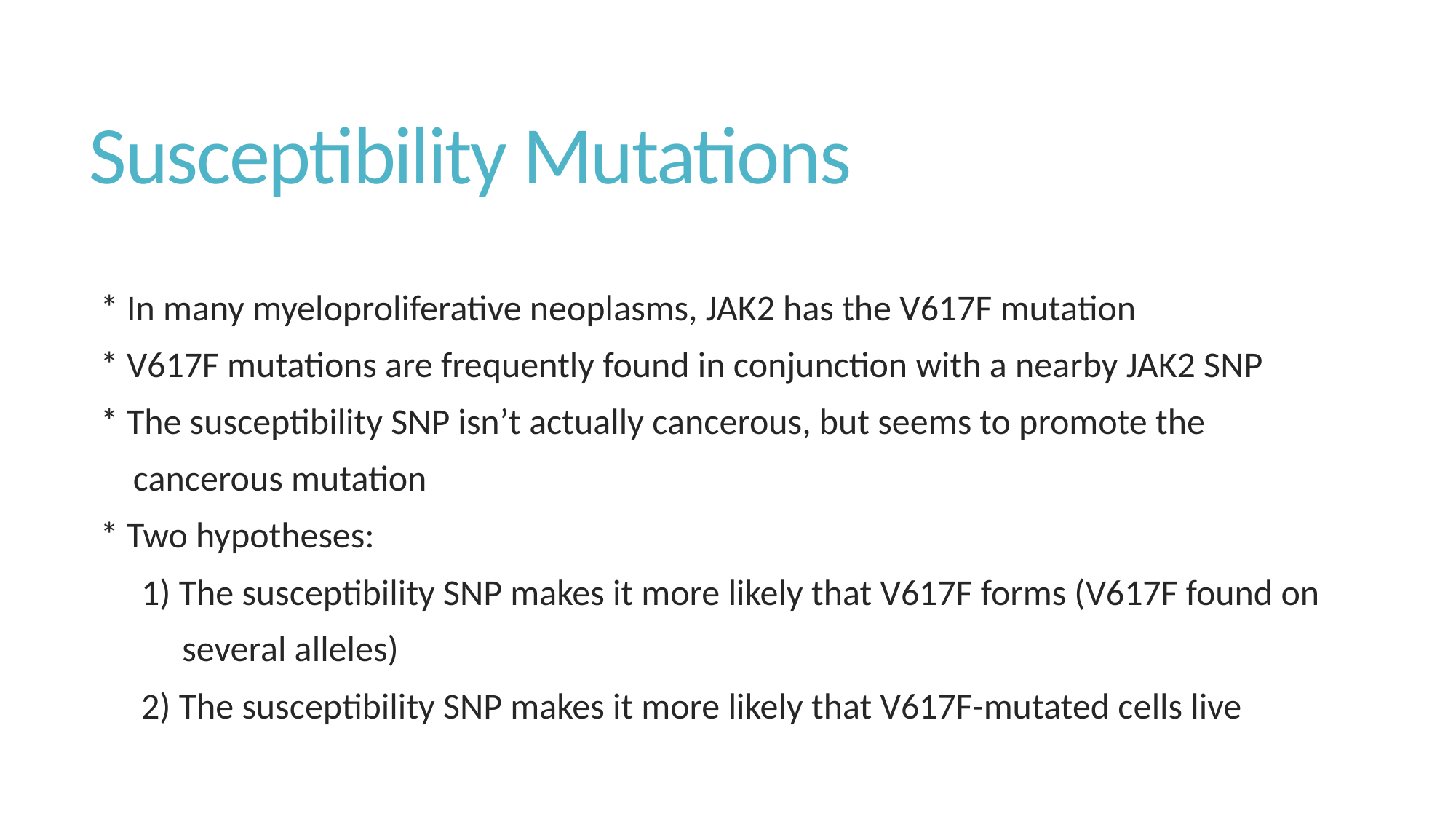

# Susceptibility Mutations
* In many myeloproliferative neoplasms, JAK2 has the V617F mutation
* V617F mutations are frequently found in conjunction with a nearby JAK2 SNP
* The susceptibility SNP isn’t actually cancerous, but seems to promote the
    cancerous mutation
* Two hypotheses:
     1) The susceptibility SNP makes it more likely that V617F forms (V617F found on
          several alleles)
     2) The susceptibility SNP makes it more likely that V617F-mutated cells live